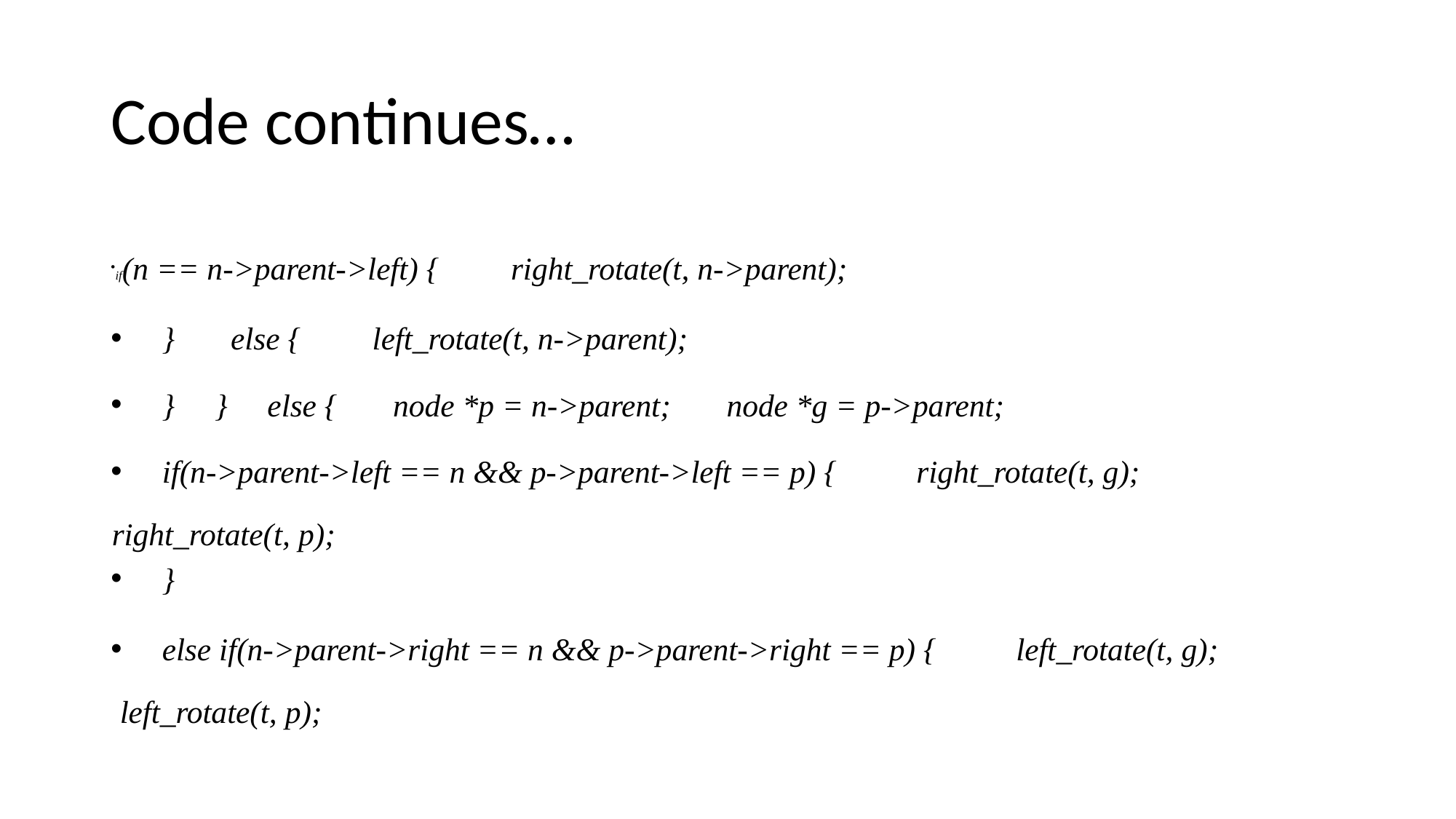

# Code continues…
 if(n == n->parent->left) {         right_rotate(t, n->parent);
      }       else {         left_rotate(t, n->parent);
      }     }     else {       node *p = n->parent;       node *g = p->parent;
      if(n->parent->left == n && p->parent->left == p) {          right_rotate(t, g);         right_rotate(t, p);
      }
      else if(n->parent->right == n && p->parent->right == p) {          left_rotate(t, g);         left_rotate(t, p);